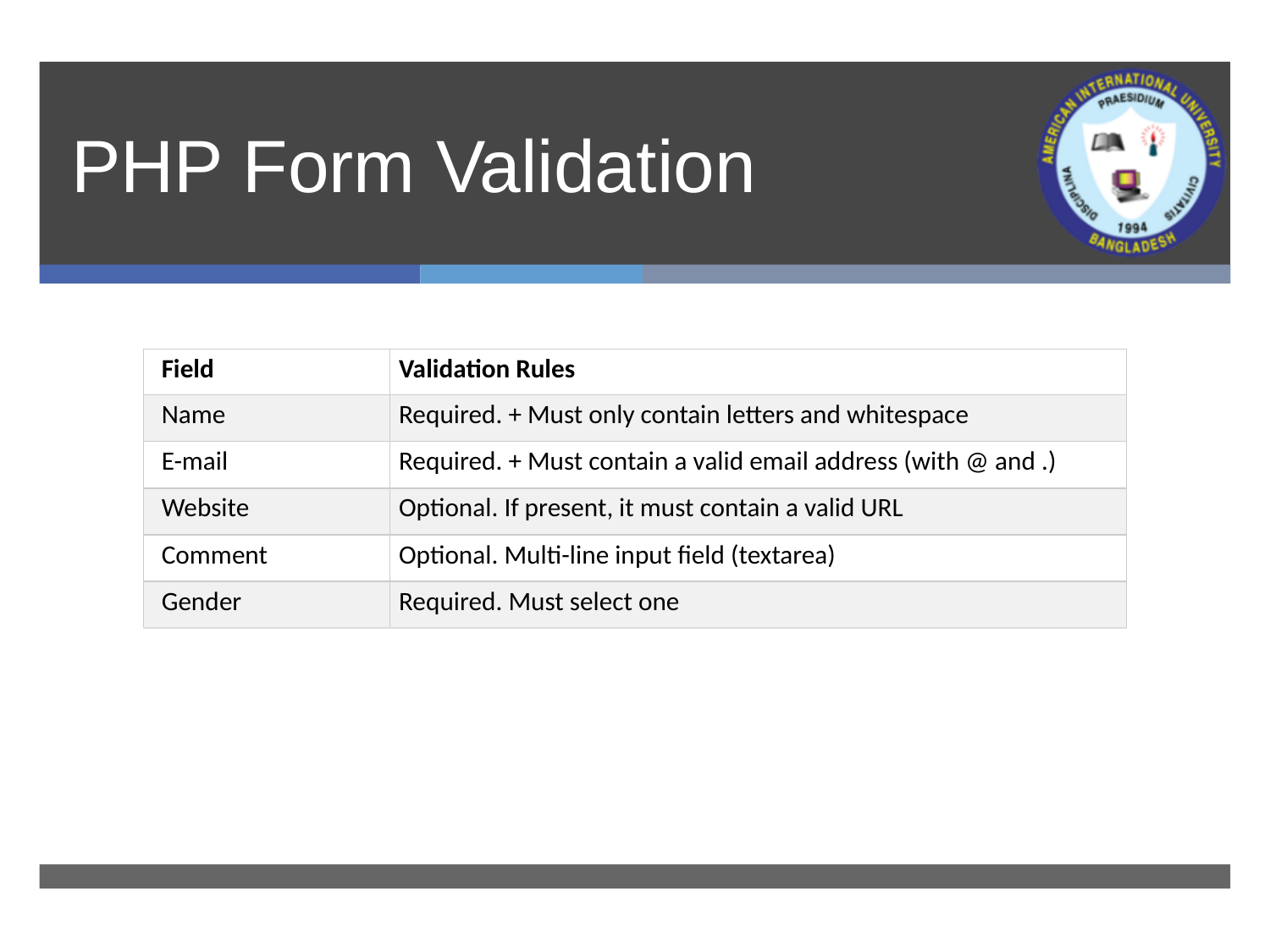

# PHP Form Validation

| Field | Validation Rules |
| --- | --- |
| Name | Required. + Must only contain letters and whitespace |
| E-mail | Required. + Must contain a valid email address (with @ and .) |
| Website | Optional. If present, it must contain a valid URL |
| Comment | Optional. Multi-line input field (textarea) |
| Gender | Required. Must select one |